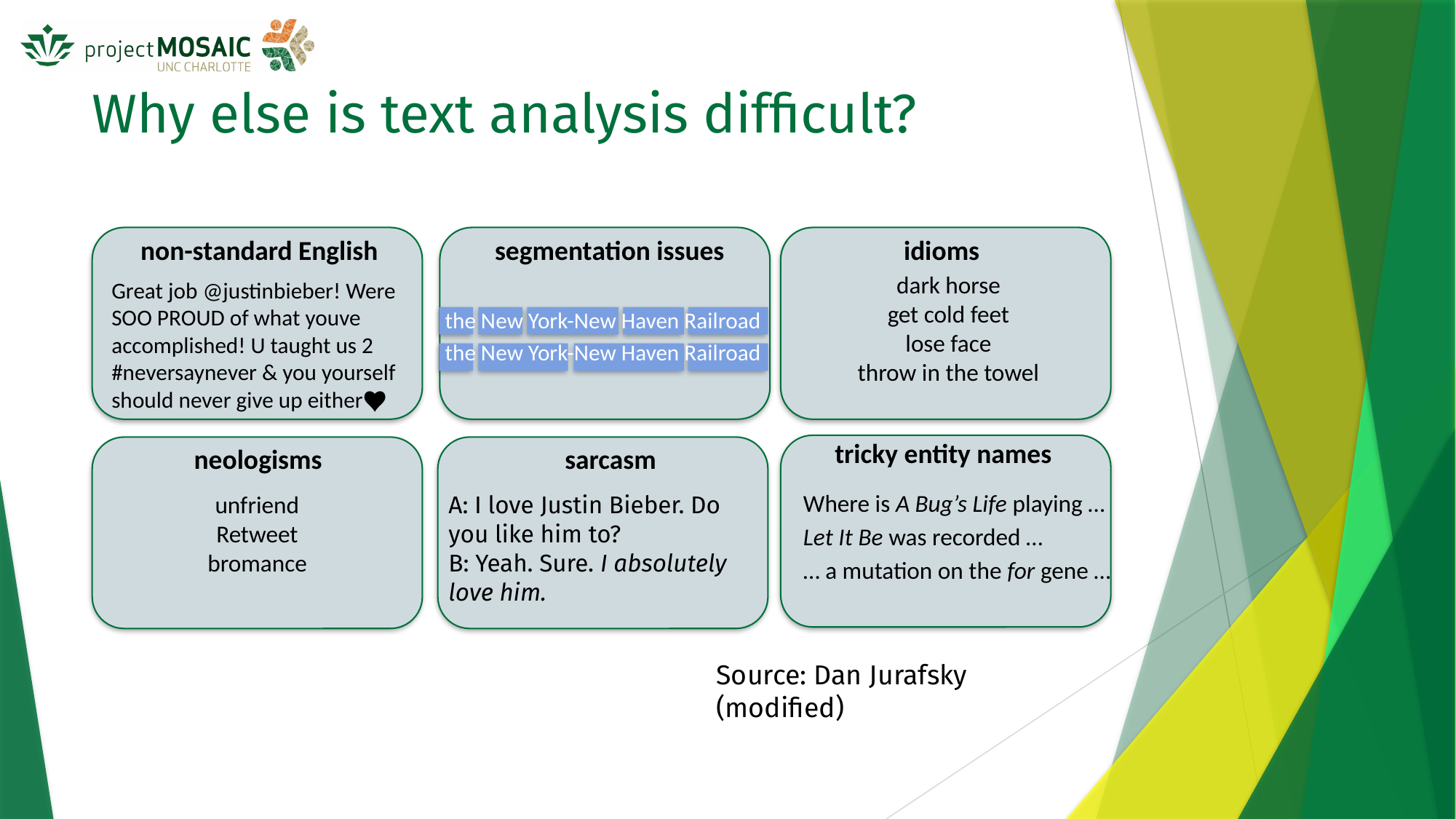

# Why else is text analysis difficult?

non-standard English
segmentation issues
idioms
dark horse
get cold feet
lose face
throw in the towel
Great job @justinbieber! Were SOO PROUD of what youve accomplished! U taught us 2 #neversaynever & you yourself should never give up either♥
the New York-New Haven Railroad
the New York-New Haven Railroad

tricky entity names

neologisms
sarcasm

Where is A Bug’s Life playing …
Let It Be was recorded …
… a mutation on the for gene …
unfriend
Retweet
bromance

A: I love Justin Bieber. Do you like him to?
B: Yeah. Sure. I absolutely love him.

Source: Dan Jurafsky (modified)